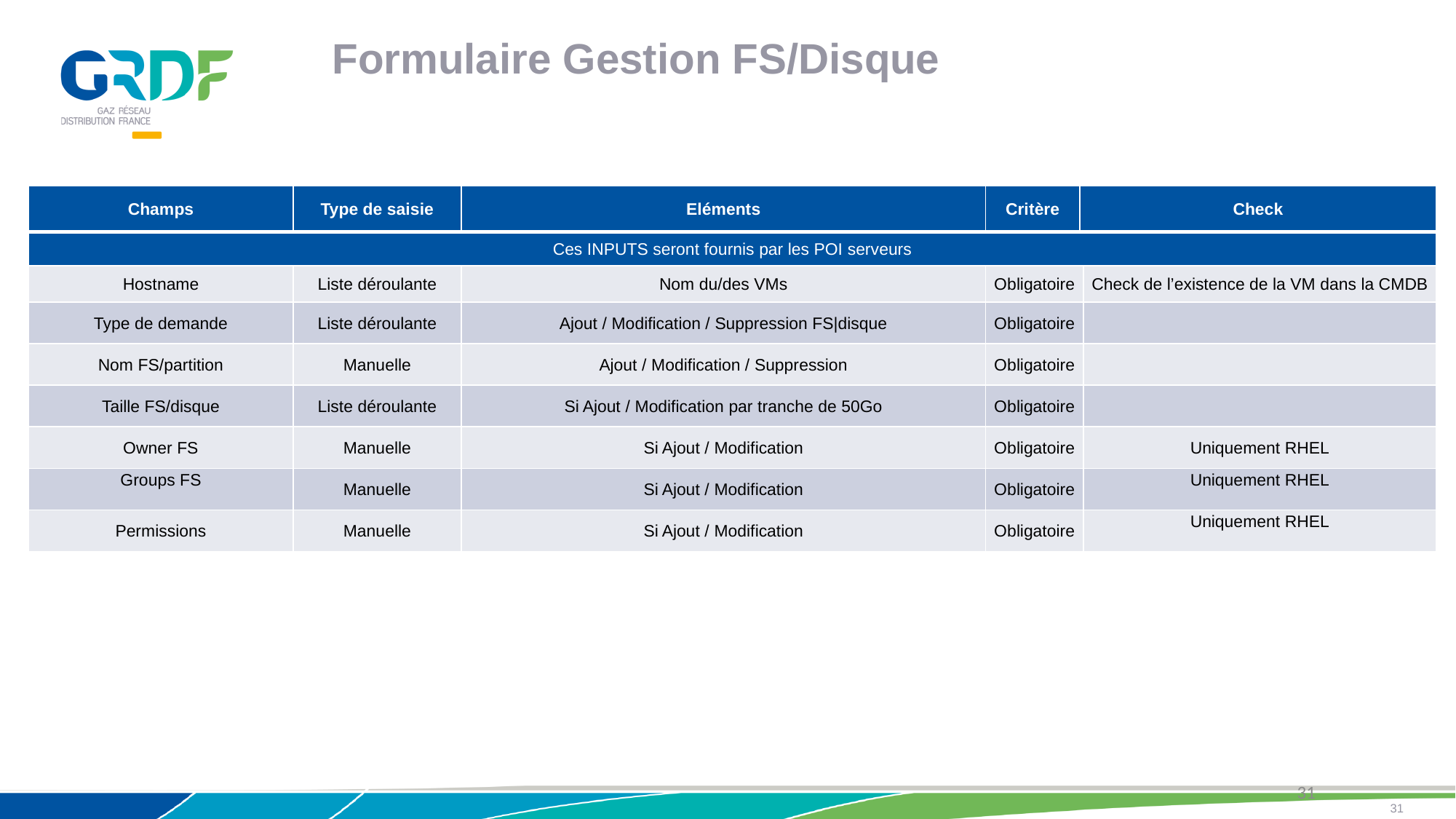

Formulaire Gestion FS/Disque
| Champs | Type de saisie | Eléments | Critère | Check |  |
| --- | --- | --- | --- | --- | --- |
| Ces INPUTS seront fournis par les POI serveurs |  |  |  |  |  |
| Hostname | Liste déroulante | Nom du/des VMs | Obligatoire | Calculer en fonction des informations saisies + Check CI CMDB et/ou Infoblox | Check de l’existence de la VM dans la CMDB |
| Type de demande | Liste déroulante | Ajout / Modification / Suppression FS|disque | Obligatoire |  |  |
| Nom FS/partition | Manuelle | Ajout / Modification / Suppression | Obligatoire |  |  |
| Taille FS/disque | Liste déroulante | Si Ajout / Modification par tranche de 50Go | Obligatoire |  |  |
| Owner FS | Manuelle | Si Ajout / Modification | Obligatoire |  | Uniquement RHEL |
| Groups FS | Manuelle | Si Ajout / Modification | Obligatoire |  | Uniquement RHEL |
| Permissions | Manuelle | Si Ajout / Modification | Obligatoire |  | Uniquement RHEL |
31
31
03/12/2018